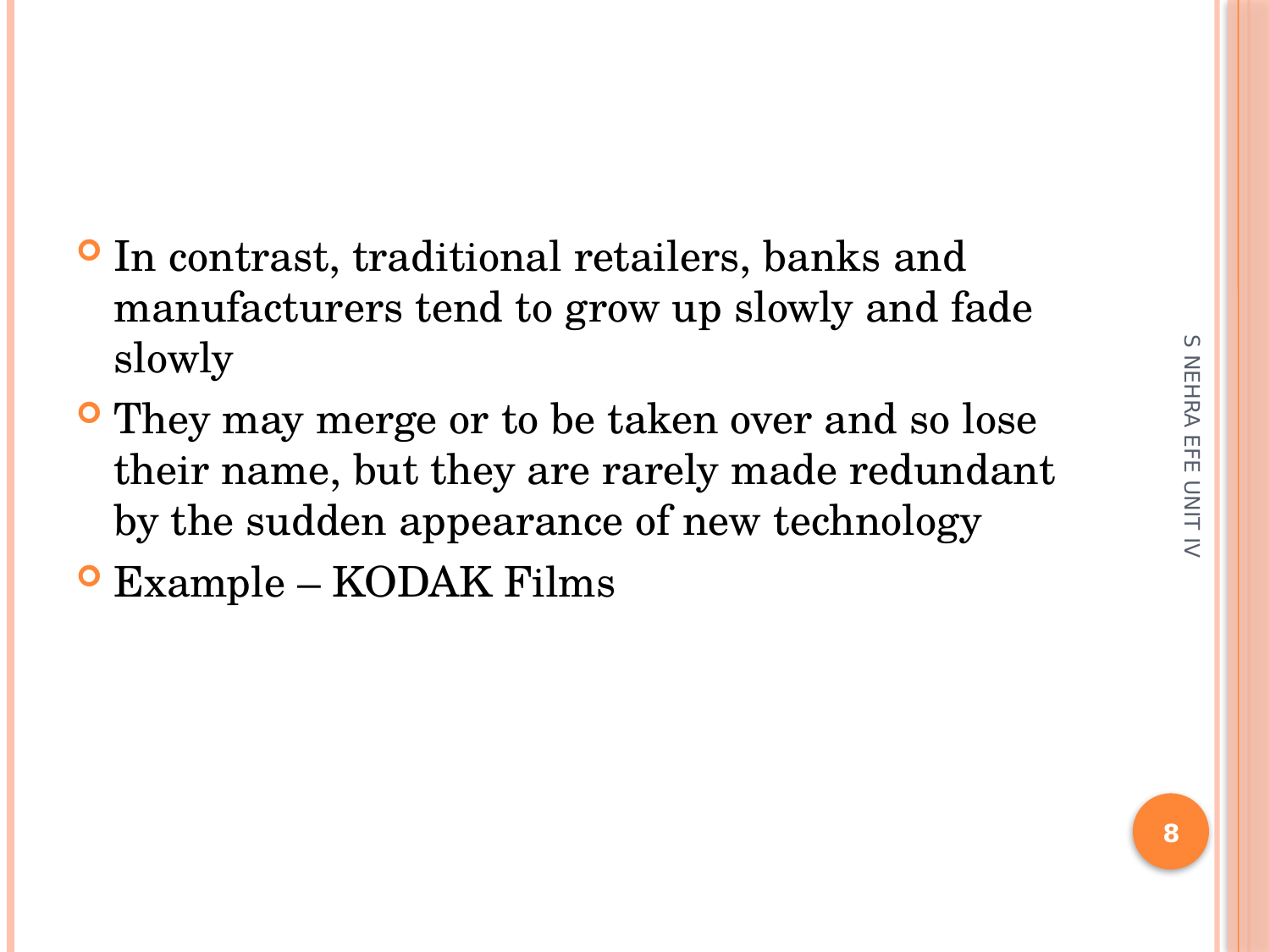

#
In contrast, traditional retailers, banks and manufacturers tend to grow up slowly and fade slowly
They may merge or to be taken over and so lose their name, but they are rarely made redundant by the sudden appearance of new technology
Example – KODAK Films
S NEHRA EFE UNIT IV
8